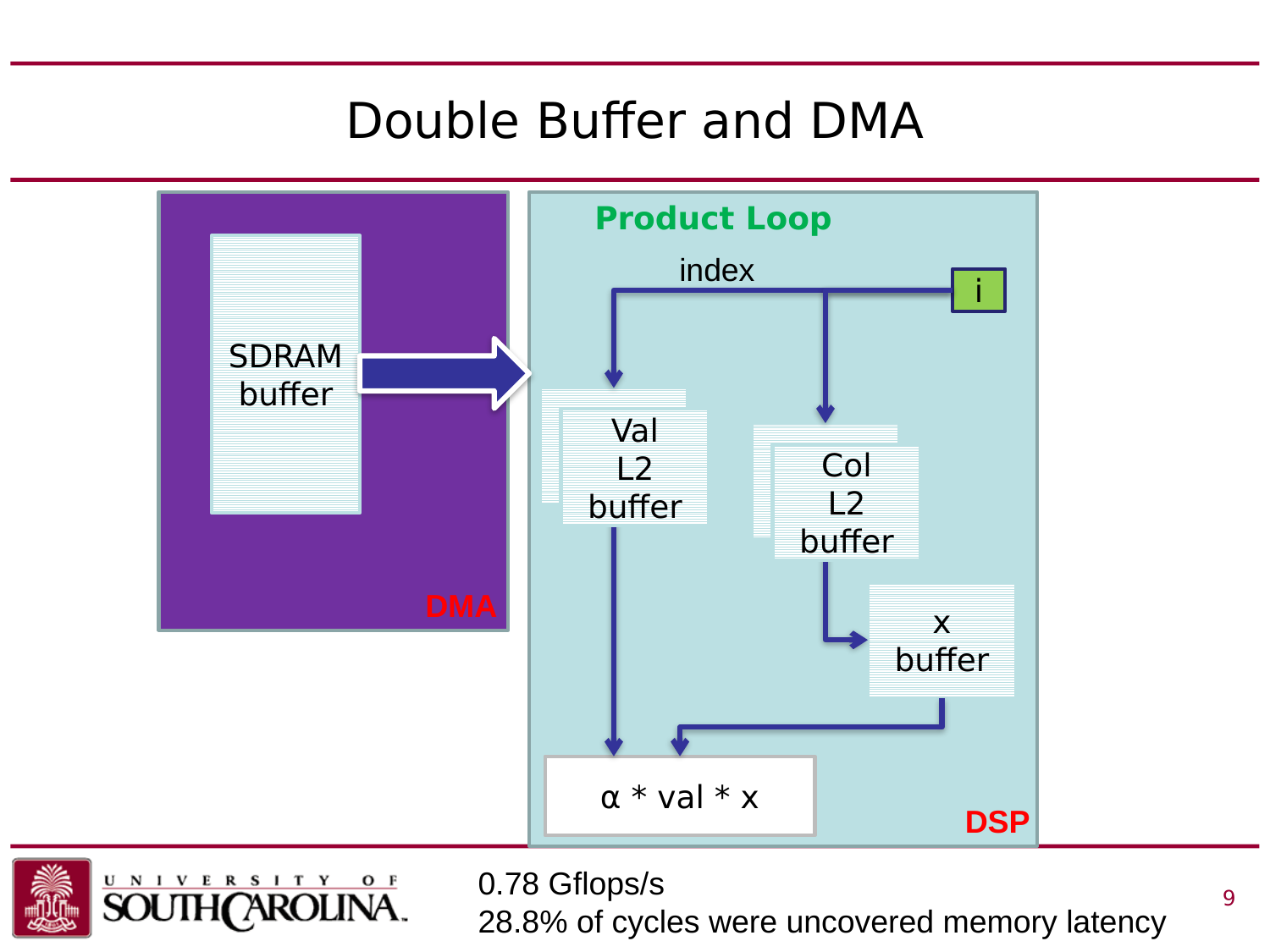

# Double Buffer and DMA

Product Loop
SDRAMbuffer
index
i

val buffer
Val
L2 buffer
col buffer
Col
L2 buffer
DMA
x buffer
α * val * x
DSP
0.78 Gflops/s
28.8% of cycles were uncovered memory latency
 			 9